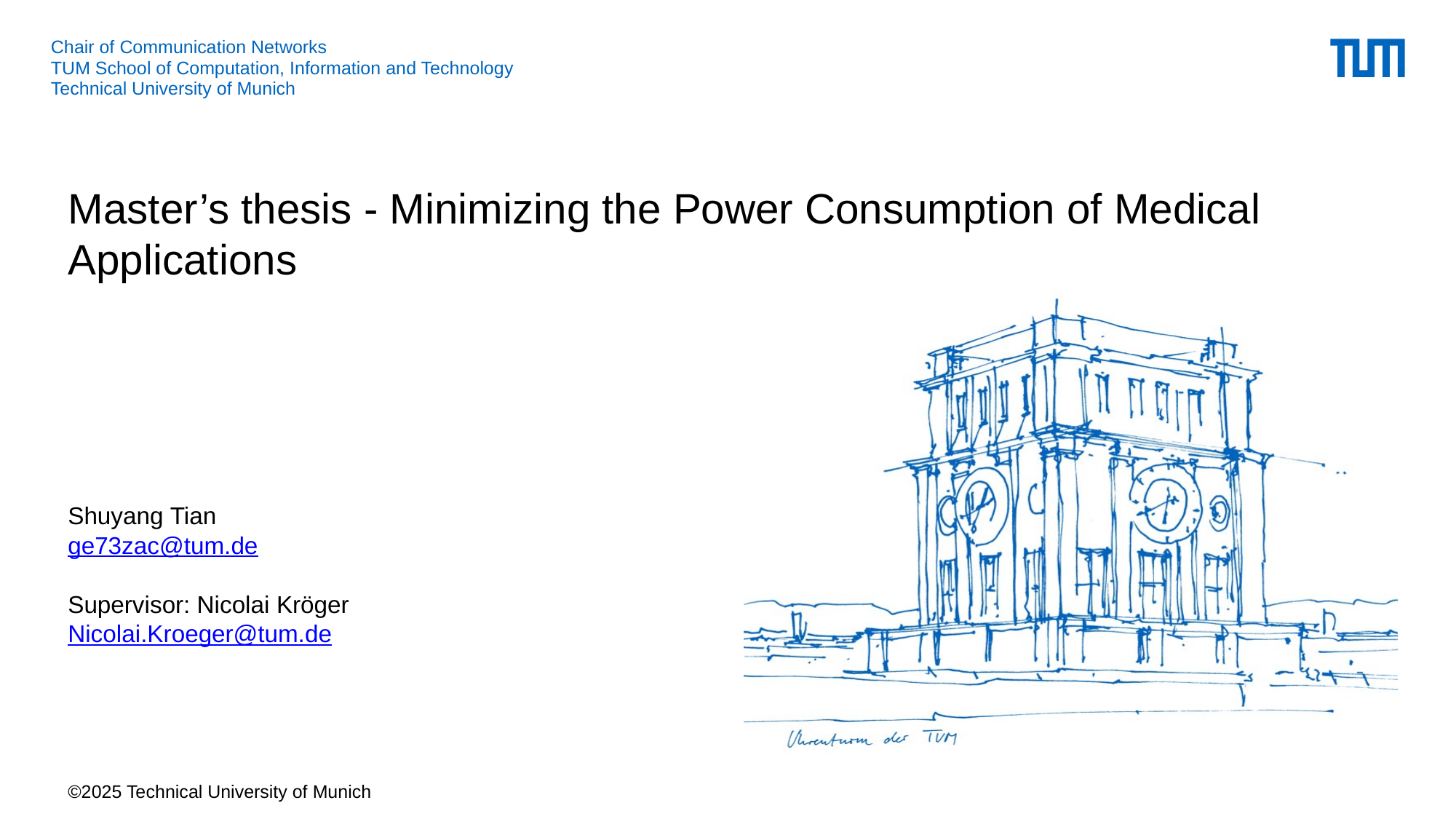

# Master’s thesis - Minimizing the Power Consumption of Medical Applications

Shuyang Tian
ge73zac@tum.de

Supervisor: Nicolai Kröger
Nicolai.Kroeger@tum.de